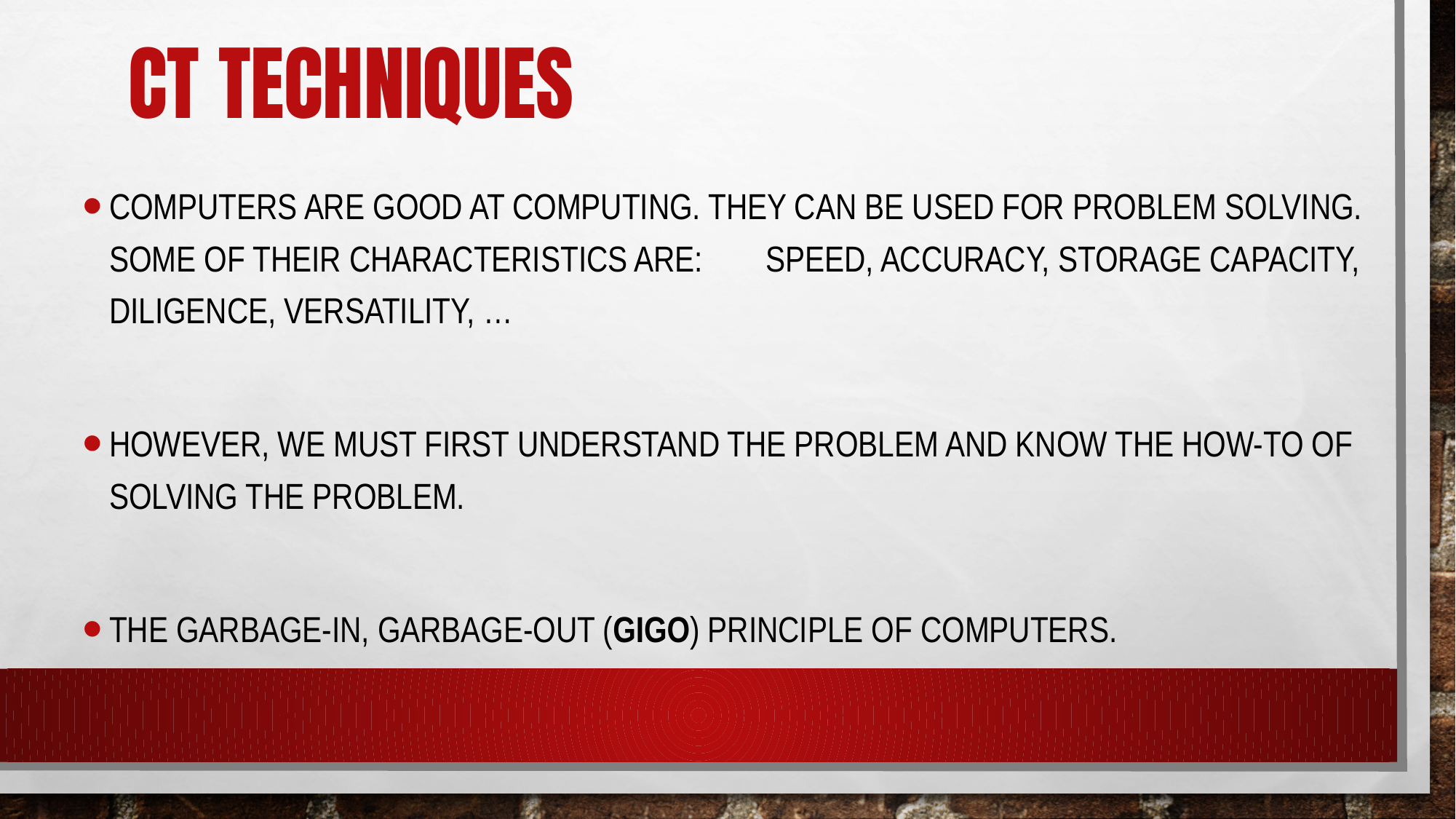

# CT techniques
Computers are good at computing. They Can be used for problem solving. Some of their characteristics Are:	 speed, accuracy, storage capacity, diligence, versatility, …

However, we must first understand the problem and know the how-to of solving the problem.

The Garbage-in, Garbage-out (GIGO) principle of computers.